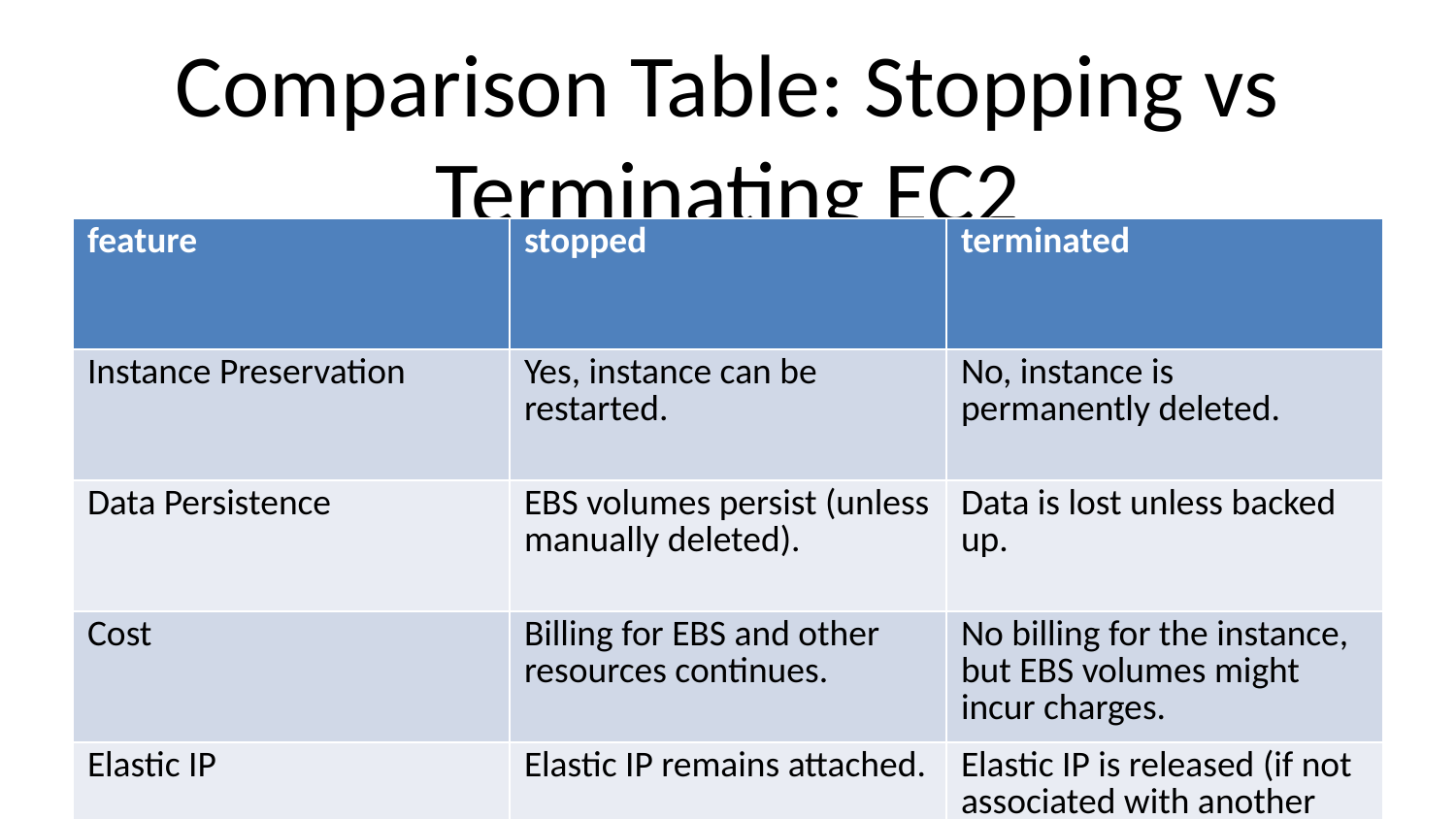

# Comparison Table: Stopping vs Terminating EC2
| feature | stopped | terminated |
| --- | --- | --- |
| Instance Preservation | Yes, instance can be restarted. | No, instance is permanently deleted. |
| Data Persistence | EBS volumes persist (unless manually deleted). | Data is lost unless backed up. |
| Cost | Billing for EBS and other resources continues. | No billing for the instance, but EBS volumes might incur charges. |
| Elastic IP | Elastic IP remains attached. | Elastic IP is released (if not associated with another instance). |